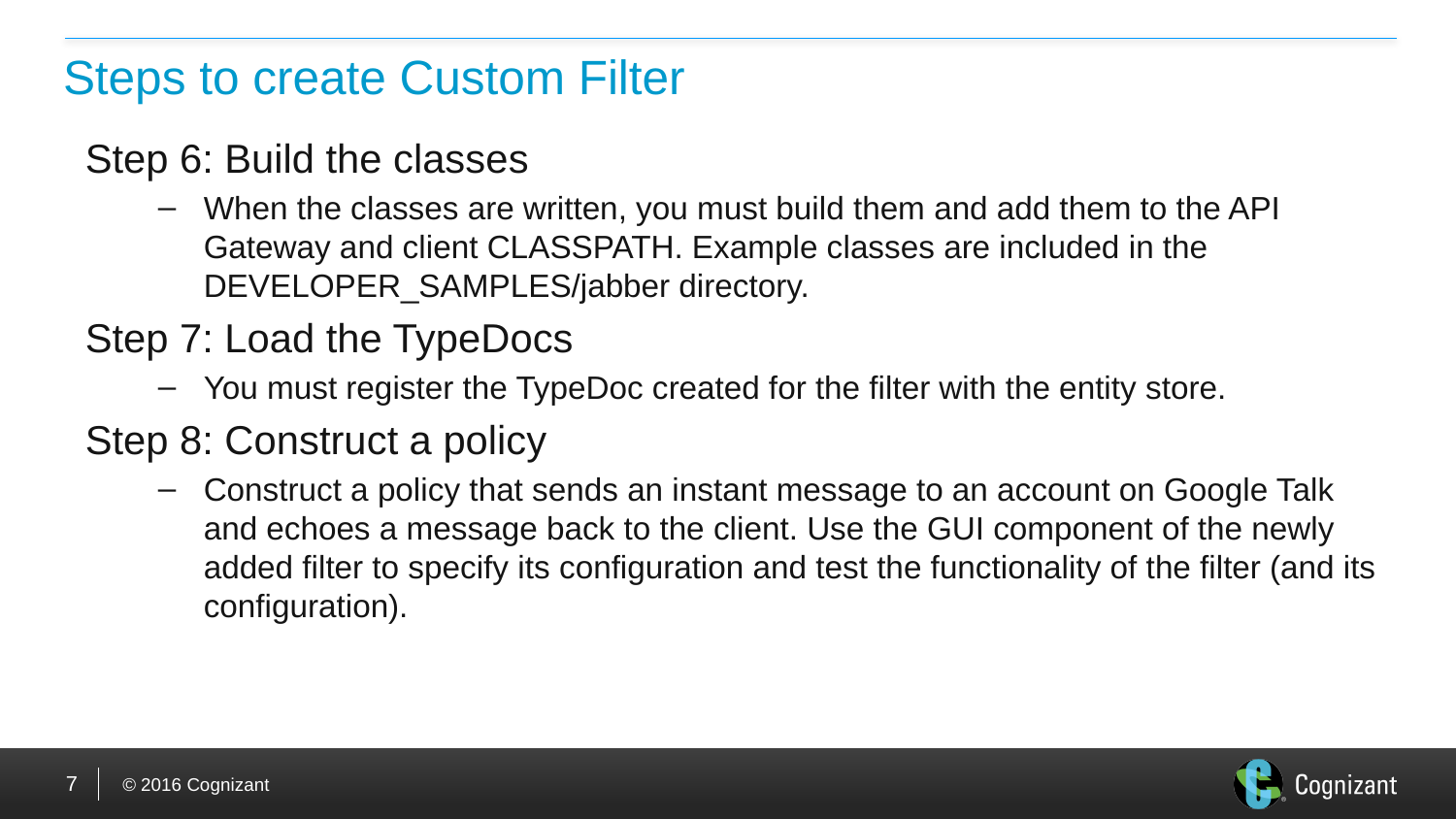

# Steps to create Custom Filter
Step 6: Build the classes
When the classes are written, you must build them and add them to the API Gateway and client CLASSPATH. Example classes are included in the DEVELOPER_SAMPLES/jabber directory.
Step 7: Load the TypeDocs
You must register the TypeDoc created for the filter with the entity store.
Step 8: Construct a policy
Construct a policy that sends an instant message to an account on Google Talk and echoes a message back to the client. Use the GUI component of the newly added filter to specify its configuration and test the functionality of the filter (and its configuration).
7